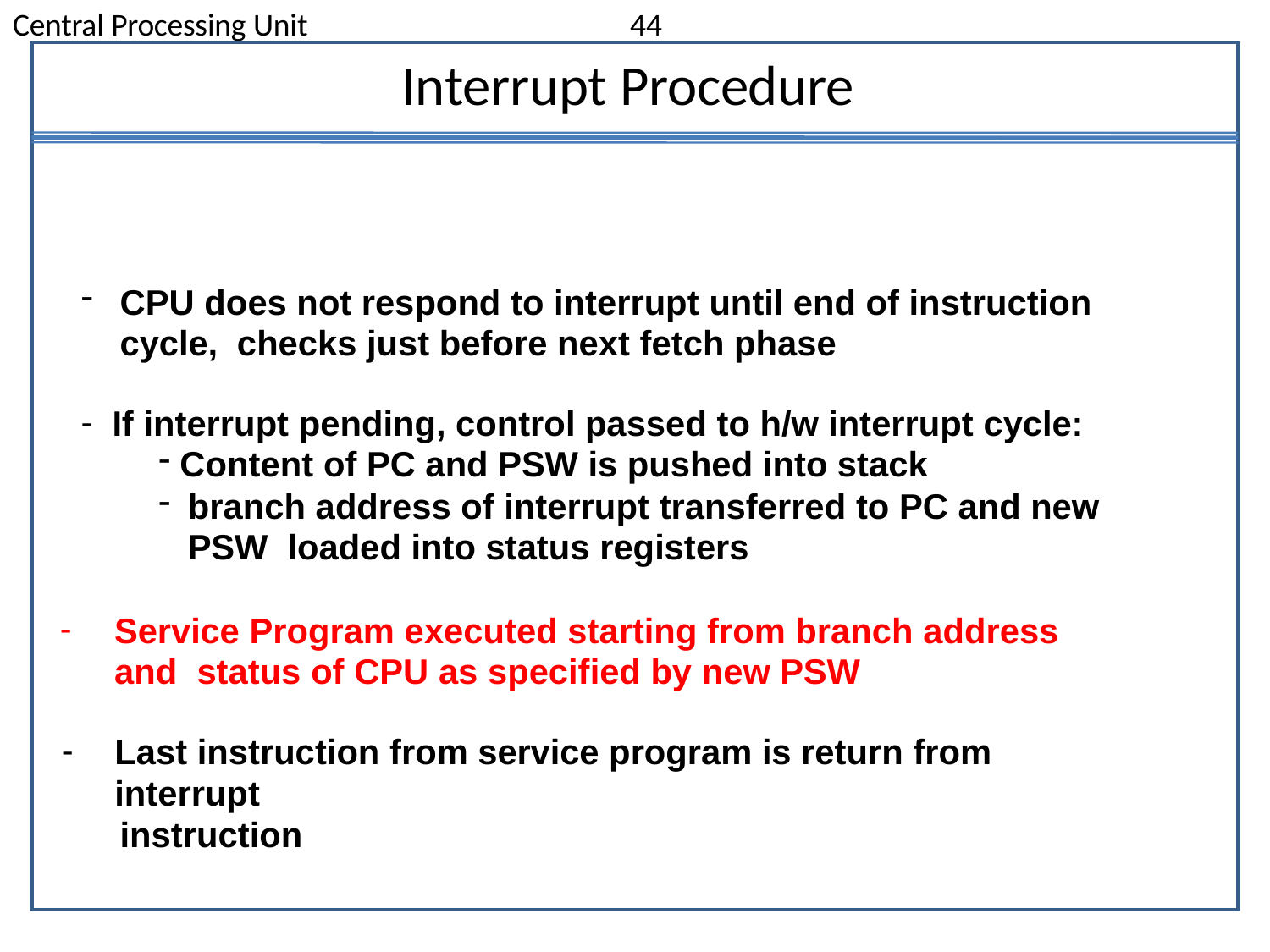

Central Processing Unit
44
# Interrupt Procedure

CPU does not respond to interrupt until end of instruction cycle,  checks just before next fetch phase

If interrupt pending, control passed to h/w interrupt cycle:
Content of PC and PSW is pushed into stack
branch address of interrupt transferred to PC and new PSW  loaded into status registers

Service Program executed starting from branch address and  status of CPU as specified by new PSW

Last instruction from service program is return from interrupt
instruction